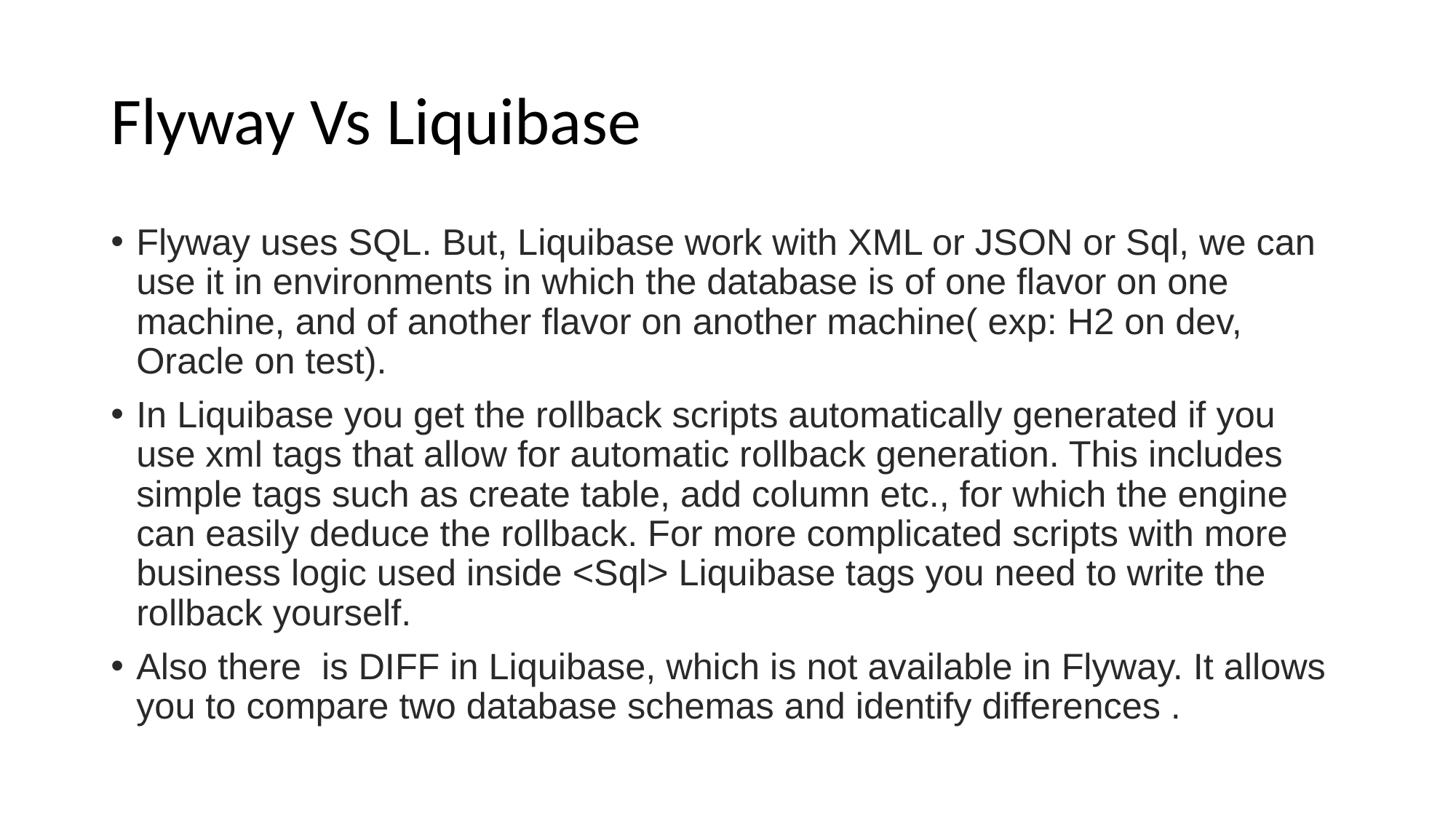

# Flyway Vs Liquibase
Flyway uses SQL. But, Liquibase work with XML or JSON or Sql, we can use it in environments in which the database is of one flavor on one machine, and of another flavor on another machine( exp: H2 on dev, Oracle on test).
In Liquibase you get the rollback scripts automatically generated if you use xml tags that allow for automatic rollback generation. This includes simple tags such as create table, add column etc., for which the engine can easily deduce the rollback. For more complicated scripts with more business logic used inside <Sql> Liquibase tags you need to write the rollback yourself.
Also there  is DIFF in Liquibase, which is not available in Flyway. It allows you to compare two database schemas and identify differences .